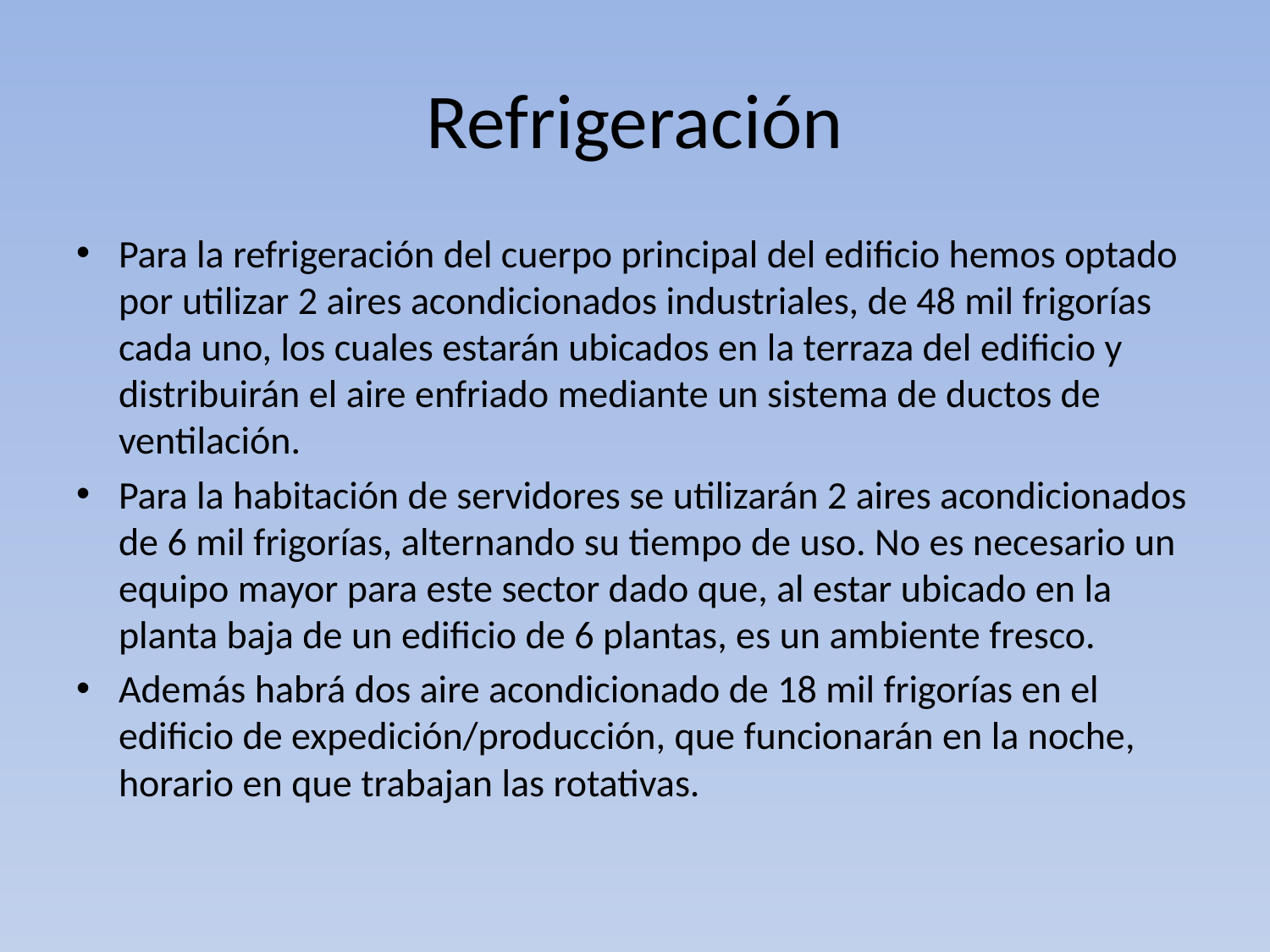

# Refrigeración
Para la refrigeración del cuerpo principal del edificio hemos optado por utilizar 2 aires acondicionados industriales, de 48 mil frigorías cada uno, los cuales estarán ubicados en la terraza del edificio y distribuirán el aire enfriado mediante un sistema de ductos de ventilación.
Para la habitación de servidores se utilizarán 2 aires acondicionados de 6 mil frigorías, alternando su tiempo de uso. No es necesario un equipo mayor para este sector dado que, al estar ubicado en la planta baja de un edificio de 6 plantas, es un ambiente fresco.
Además habrá dos aire acondicionado de 18 mil frigorías en el  edificio de expedición/producción, que funcionarán en la noche, horario en que trabajan las rotativas.